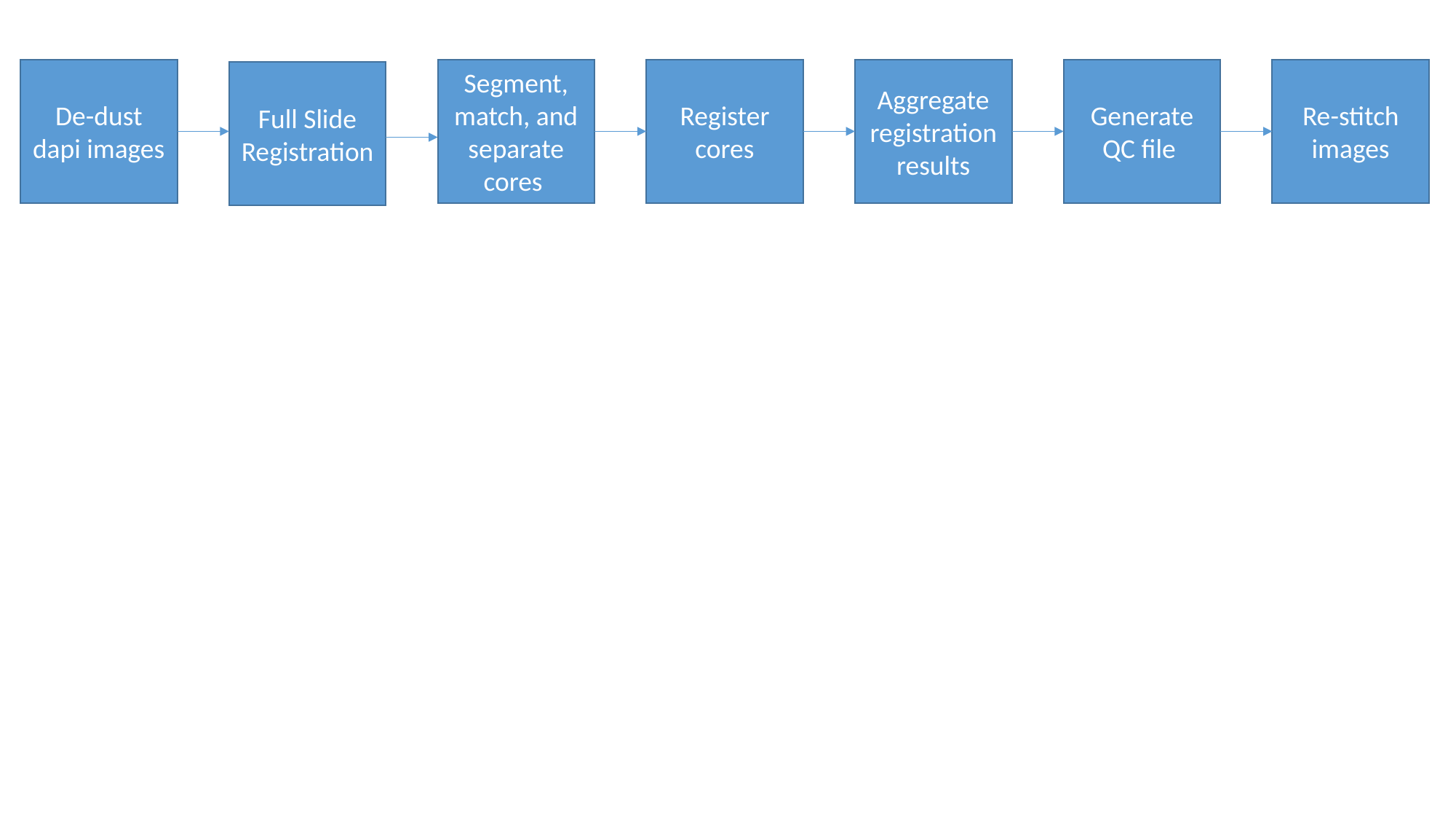

De-dust dapi images
Segment, match, and separate cores
Register cores
Aggregate registration results
Generate QC file
Re-stitch images
Full Slide Registration